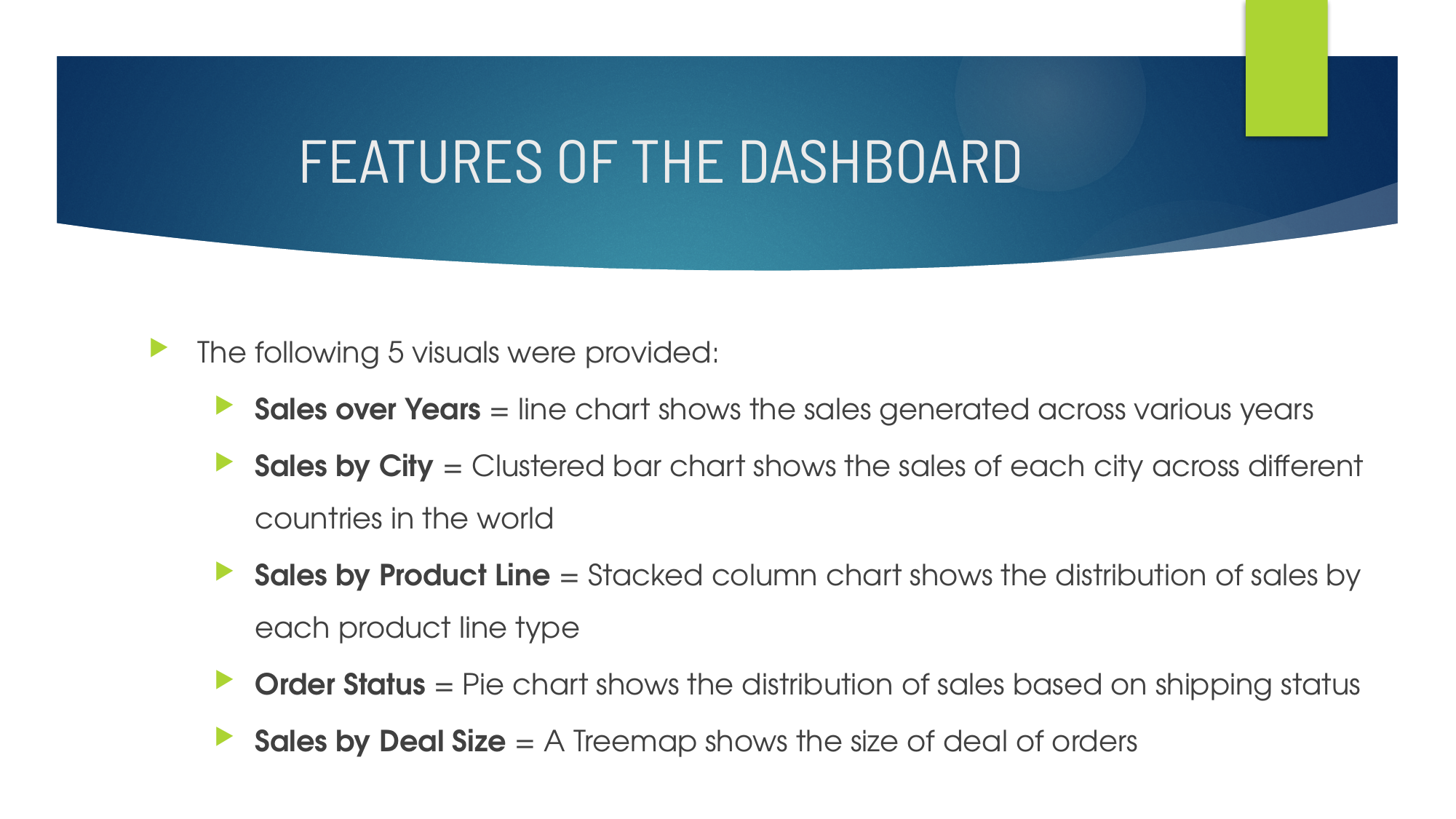

# FEATURES OF THE DASHBOARD
The following 5 visuals were provided:
Sales over Years = line chart shows the sales generated across various years
Sales by City = Clustered bar chart shows the sales of each city across different countries in the world
Sales by Product Line = Stacked column chart shows the distribution of sales by each product line type
Order Status = Pie chart shows the distribution of sales based on shipping status
Sales by Deal Size = A Treemap shows the size of deal of orders